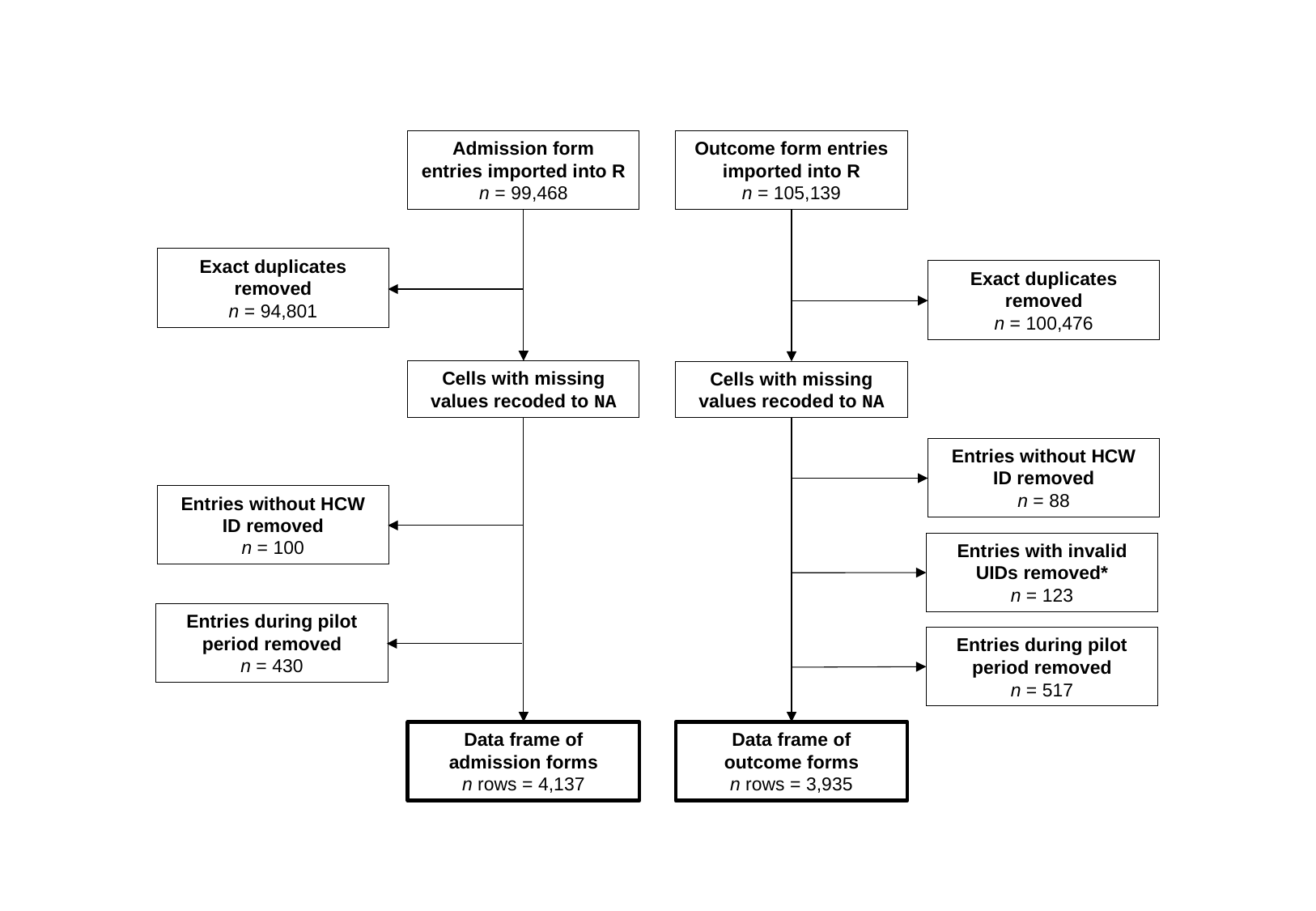

Admission form entries imported into R
n = 99,468
Outcome form entries imported into R
n = 105,139
Exact duplicates removed
n = 94,801
Exact duplicates removed
n = 100,476
Cells with missing values recoded to NA
Cells with missing values recoded to NA
Entries without HCW ID removed
n = 88
Entries without HCW ID removed
n = 100
Entries with invalid UIDs removed*
n = 123
Entries during pilot period removed
n = 430
Entries during pilot period removed
n = 517
Data frame of admission forms
n rows = 4,137
Data frame of
outcome forms
n rows = 3,935